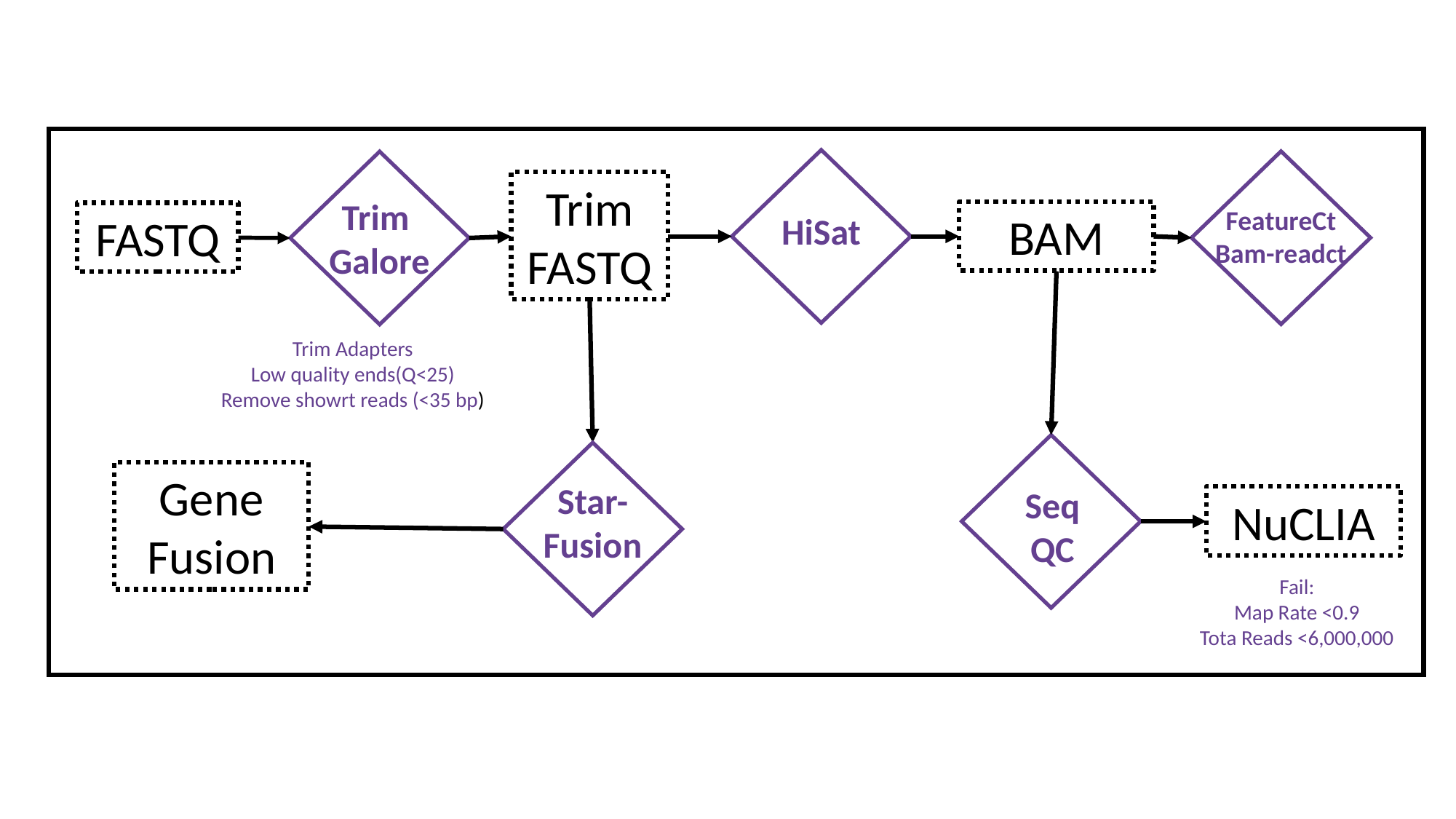

HiSat

FeatureCt
Bam-readct

Trim
Galore
Trim
FASTQ
BAM
FASTQ
Trim Adapters
Low quality ends(Q<25)
Remove showrt reads (<35 bp)

Seq
QC

Star-Fusion
Gene
Fusion
NuCLIA
Fail:
Map Rate <0.9
Tota Reads <6,000,000